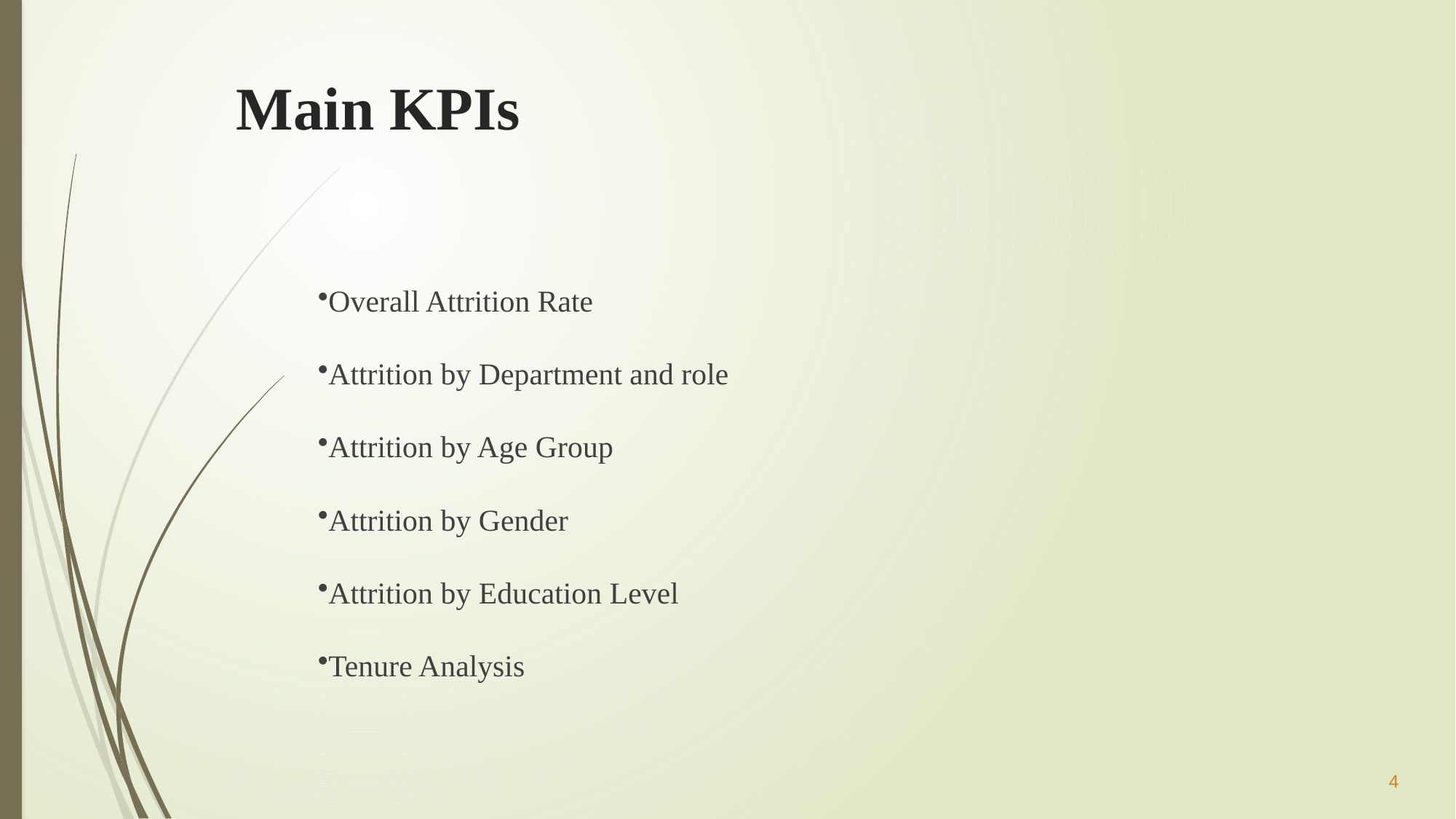

# Main KPIs

Overall Attrition Rate
Attrition by Department and role
Attrition by Age Group
Attrition by Gender
Attrition by Education Level
Tenure Analysis

4